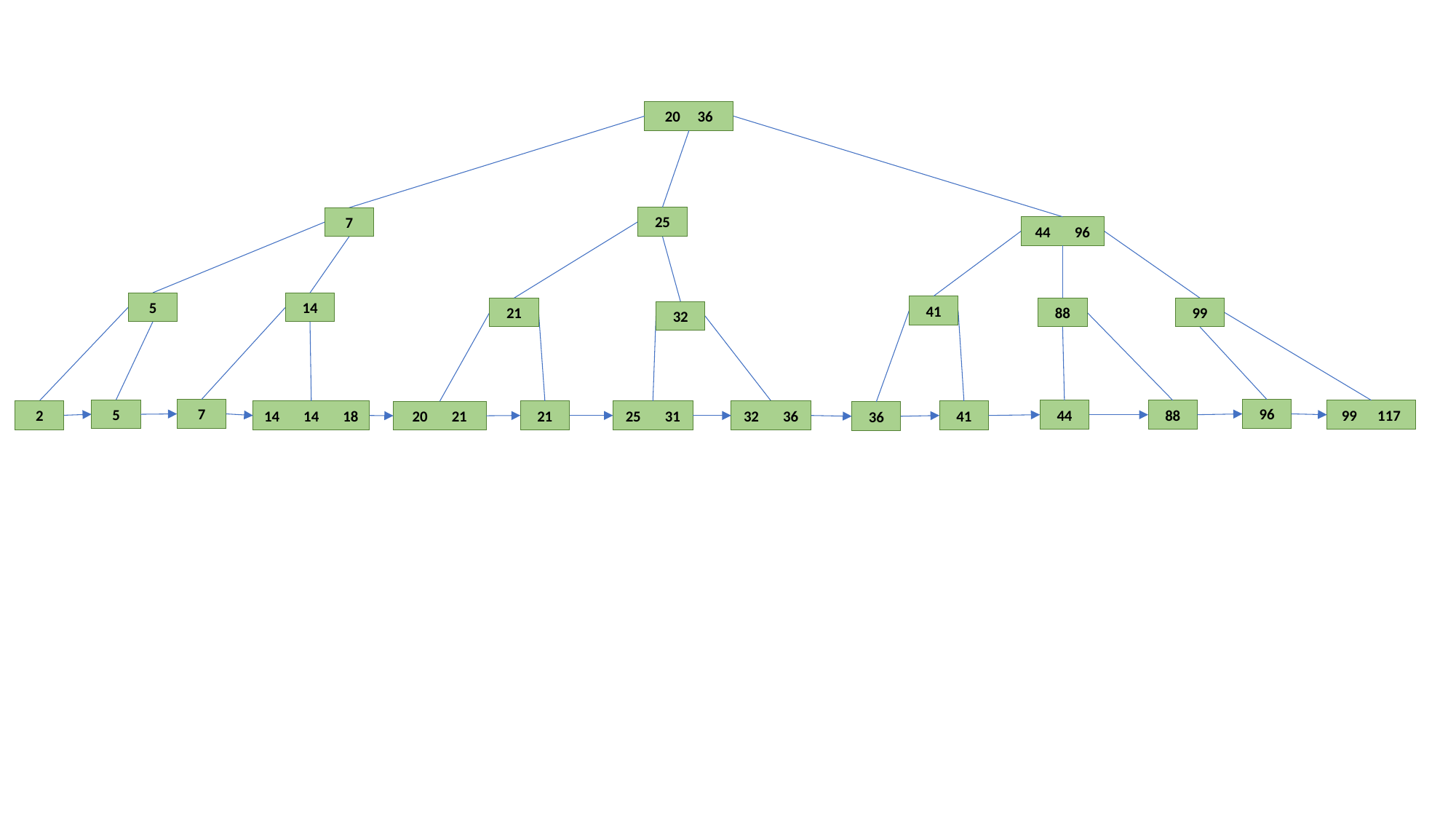

20     36
25
7
44       96
5
14
41
21
99
88
32
7
96
5
99      117
44
88
2
25       31
41
32       36
14       14       18
21
20       21
36